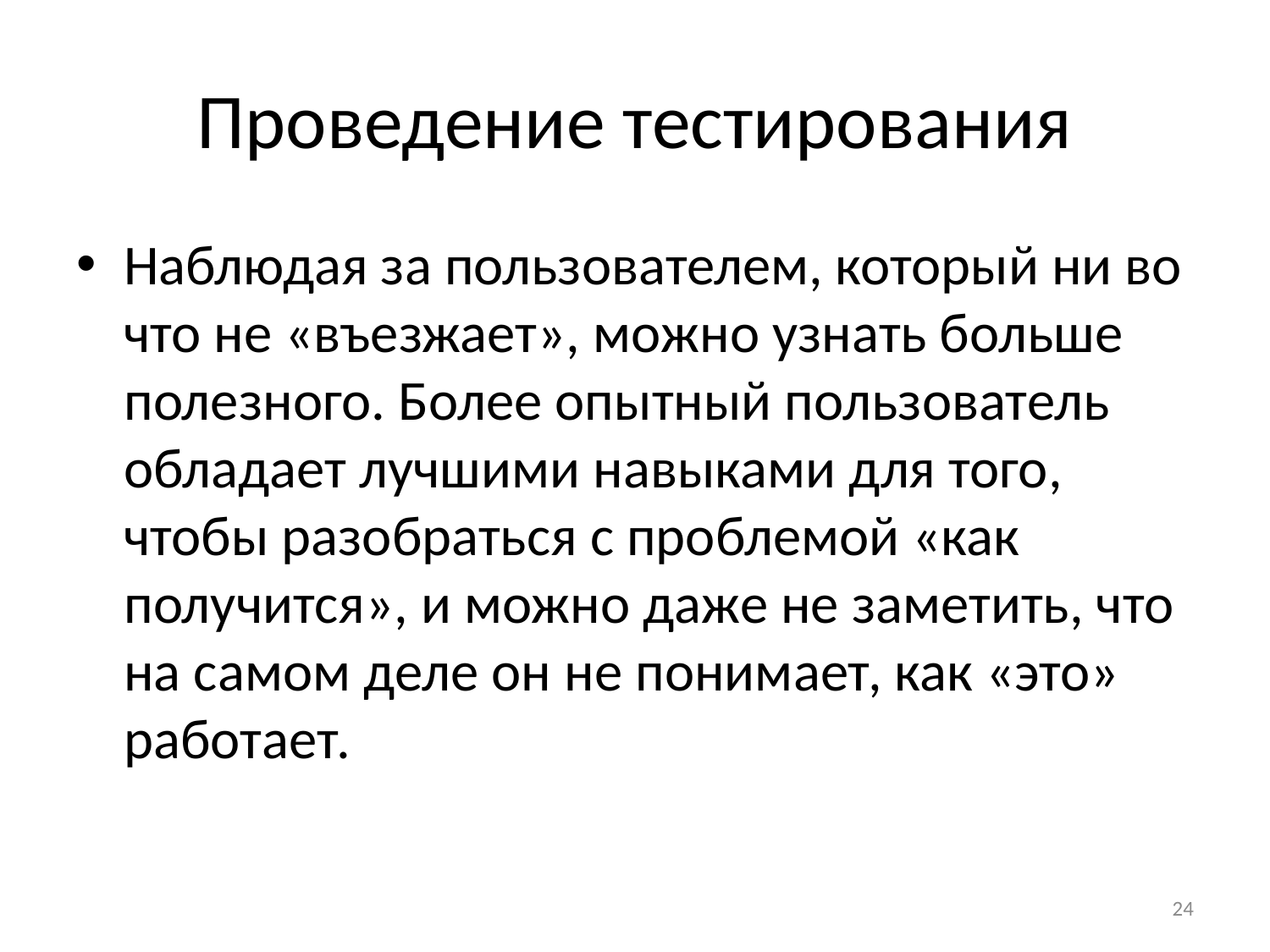

# Проведение тестирования
Наблюдая за пользователем, который ни во что не «въезжает», можно узнать больше полезного. Более опытный пользователь обладает лучшими навыками для того, чтобы разобраться с проблемой «как получится», и можно даже не заметить, что на самом деле он не понимает, как «это» работает.
24